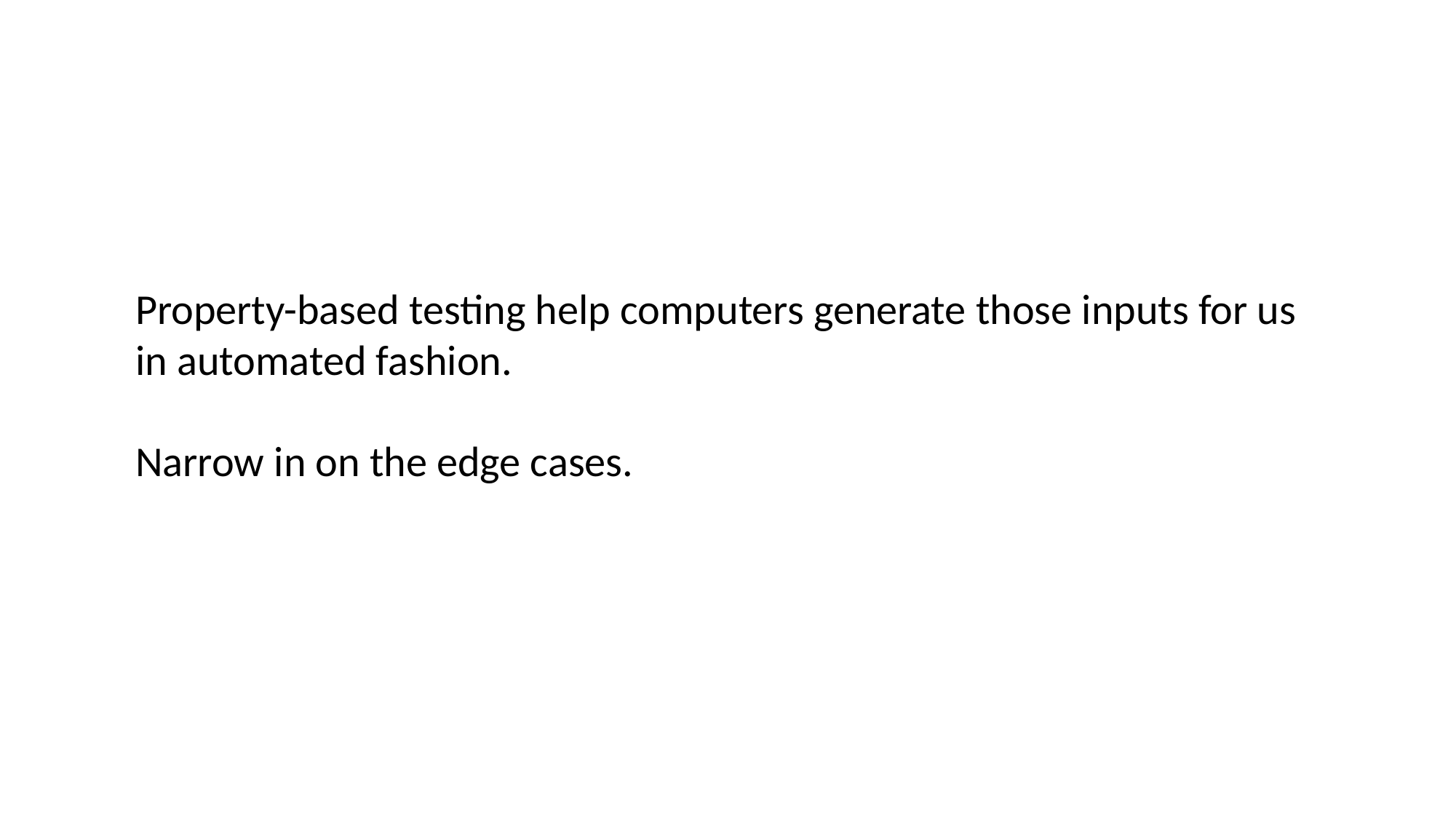

Property-based testing help computers generate those inputs for us in automated fashion.

Narrow in on the edge cases.